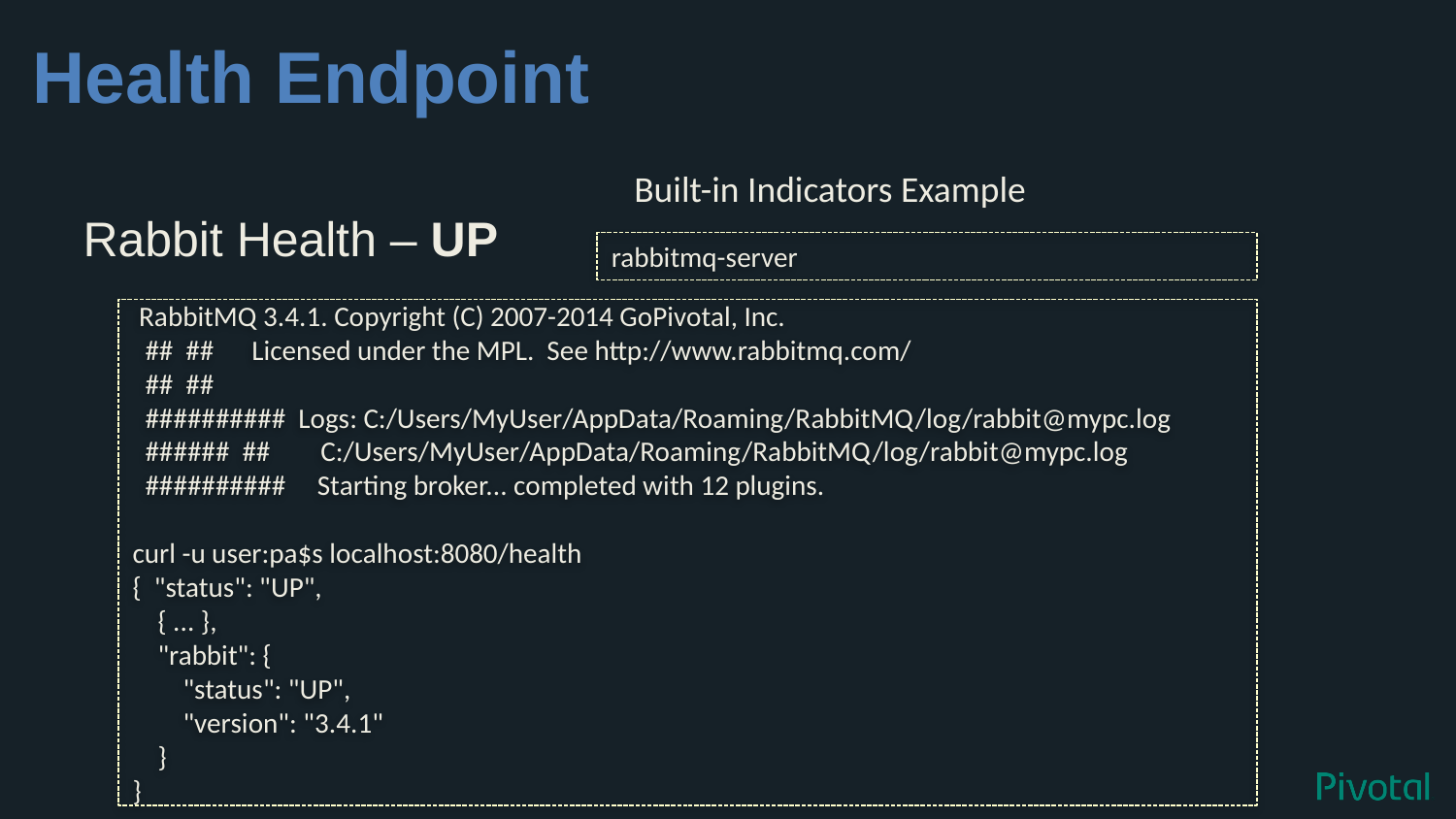

# Health Endpoint

Rabbit Health – UP

Built-in Indicators Example
rabbitmq-server
 RabbitMQ 3.4.1. Copyright (C) 2007-2014 GoPivotal, Inc.
  ##  ##      Licensed under the MPL.  See http://www.rabbitmq.com/
  ##  ##
  ##########  Logs: C:/Users/MyUser/AppData/Roaming/RabbitMQ/log/rabbit@mypc.log
  ######  ##        C:/Users/MyUser/AppData/Roaming/RabbitMQ/log/rabbit@mypc.log
  ##########     Starting broker... completed with 12 plugins.

curl -u user:pa$s localhost:8080/health
{  "status": "UP",
    { ... },
    "rabbit": {
        "status": "UP",
        "version": "3.4.1"
    }
}